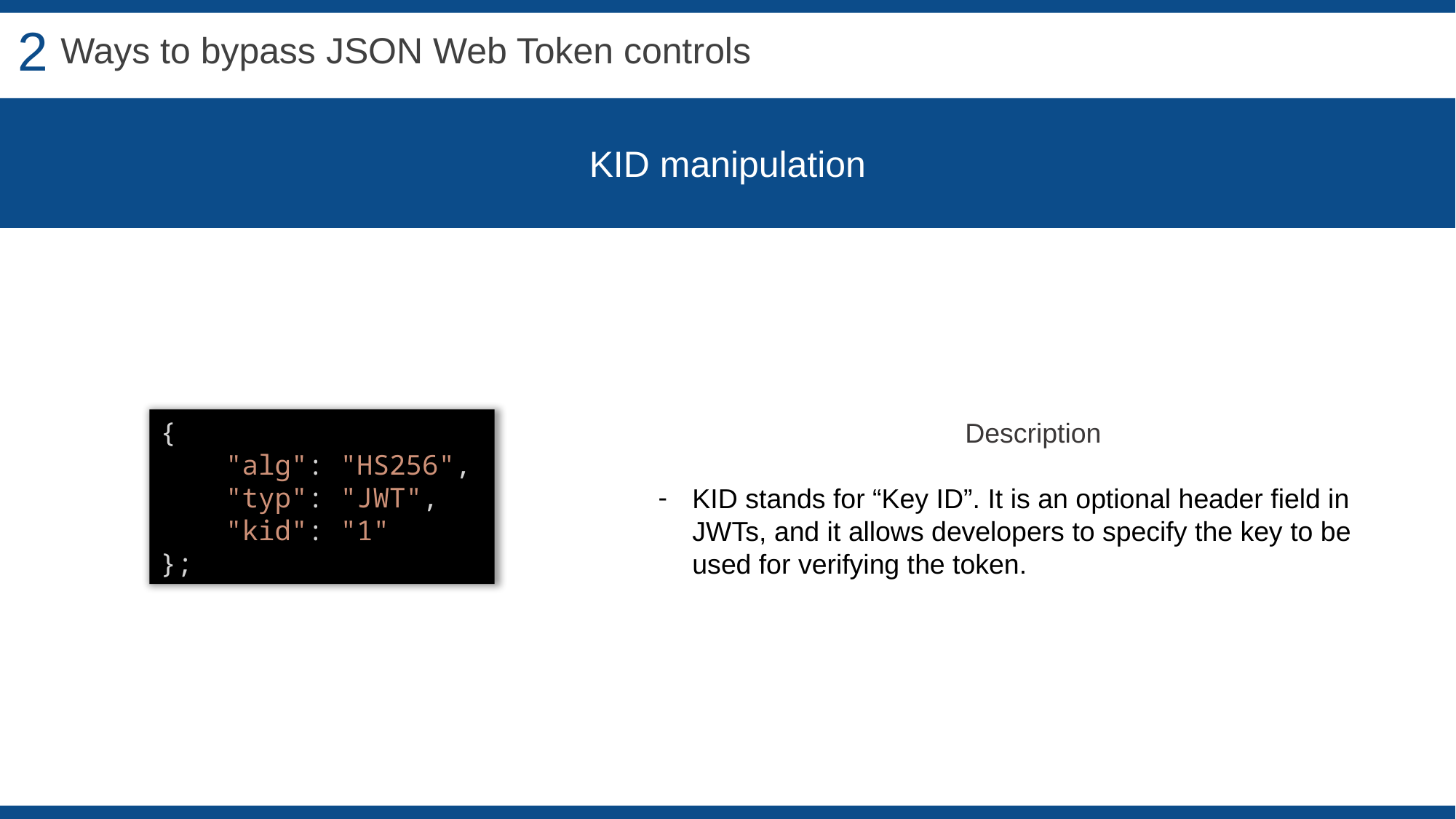

2

Ways to bypass JSON Web Token controls

KID manipulation
{
    "alg": "HS256",
    "typ": "JWT",
    "kid": "1"
};
Description

KID stands for “Key ID”. It is an optional header field in JWTs, and it allows developers to specify the key to be used for verifying the token.